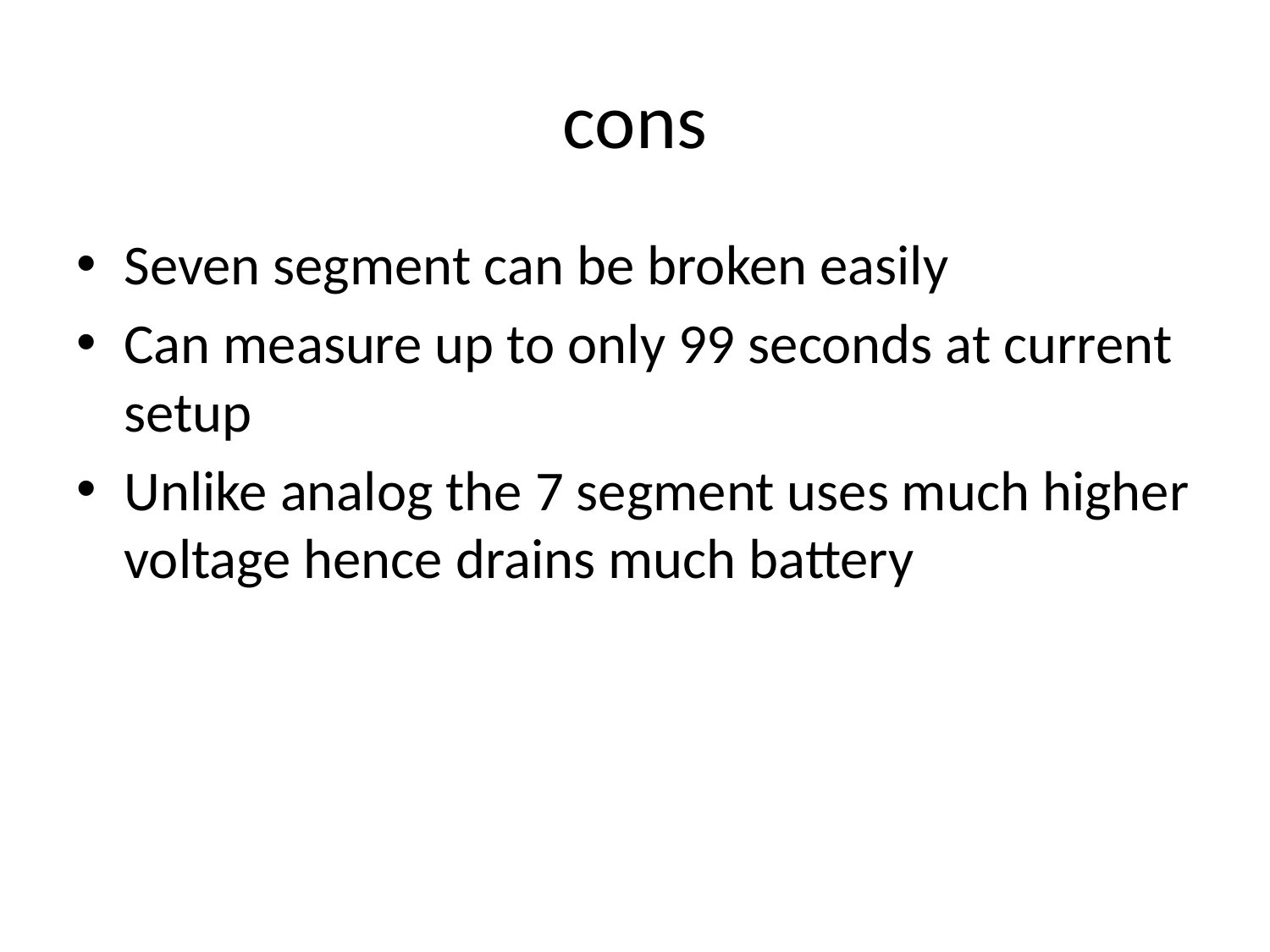

# cons
Seven segment can be broken easily
Can measure up to only 99 seconds at current setup
Unlike analog the 7 segment uses much higher voltage hence drains much battery